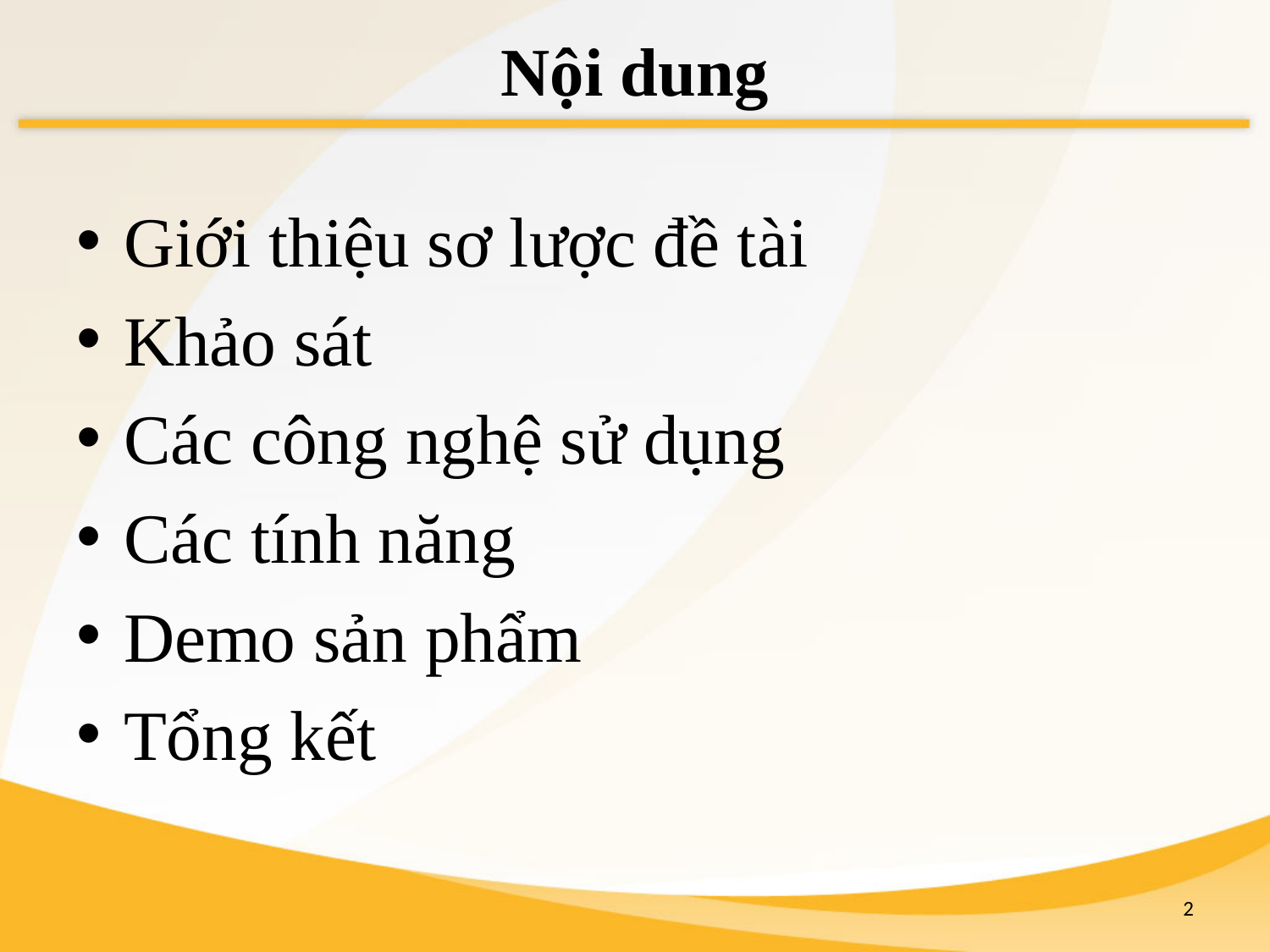

# Nội dung
Giới thiệu sơ lược đề tài
Khảo sát
Các công nghệ sử dụng
Các tính năng
Demo sản phẩm
Tổng kết
2